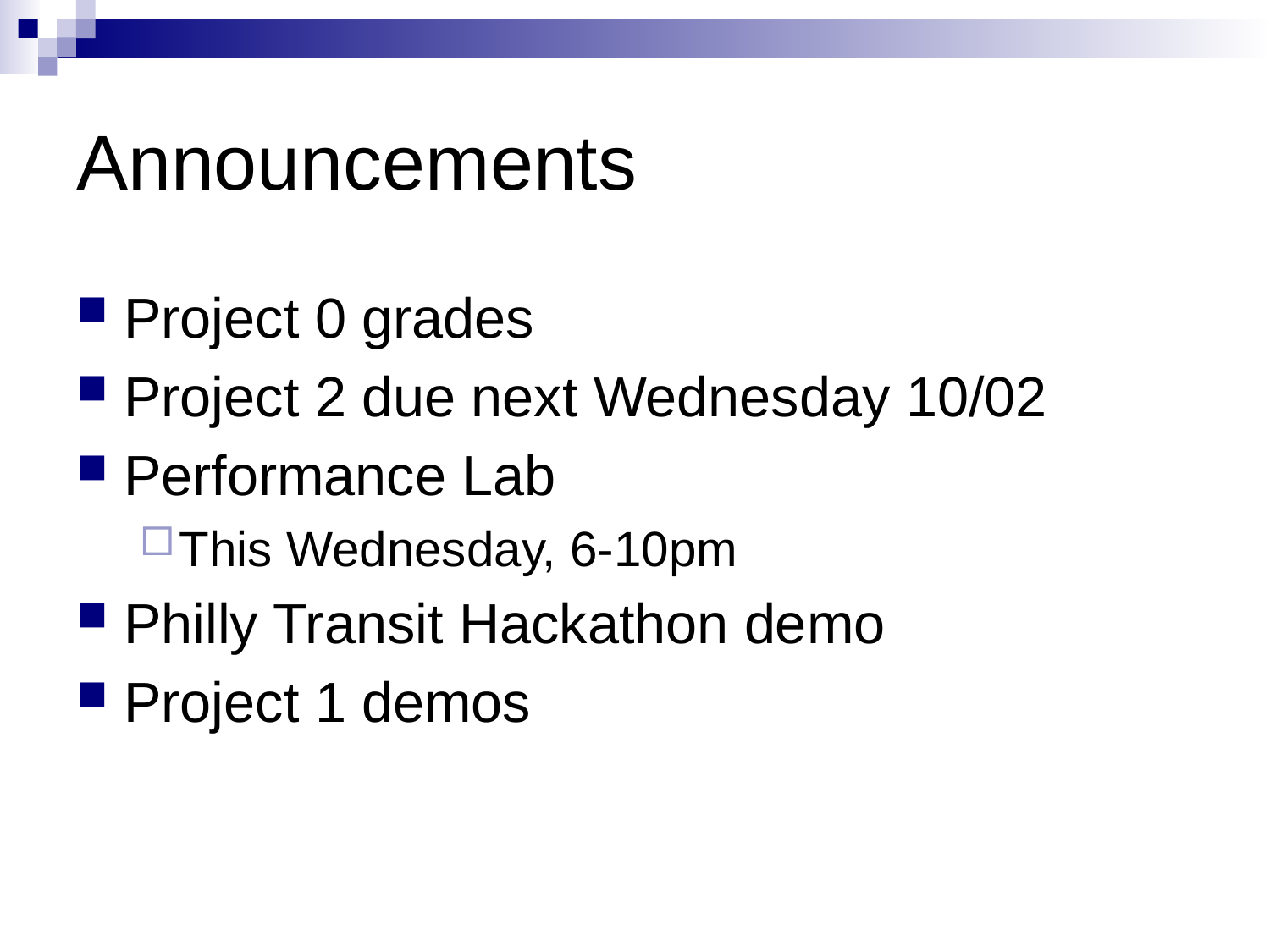

# Announcements
Project 0 grades
Project 2 due next Wednesday 10/02
Performance Lab
This Wednesday, 6-10pm
Philly Transit Hackathon demo
Project 1 demos